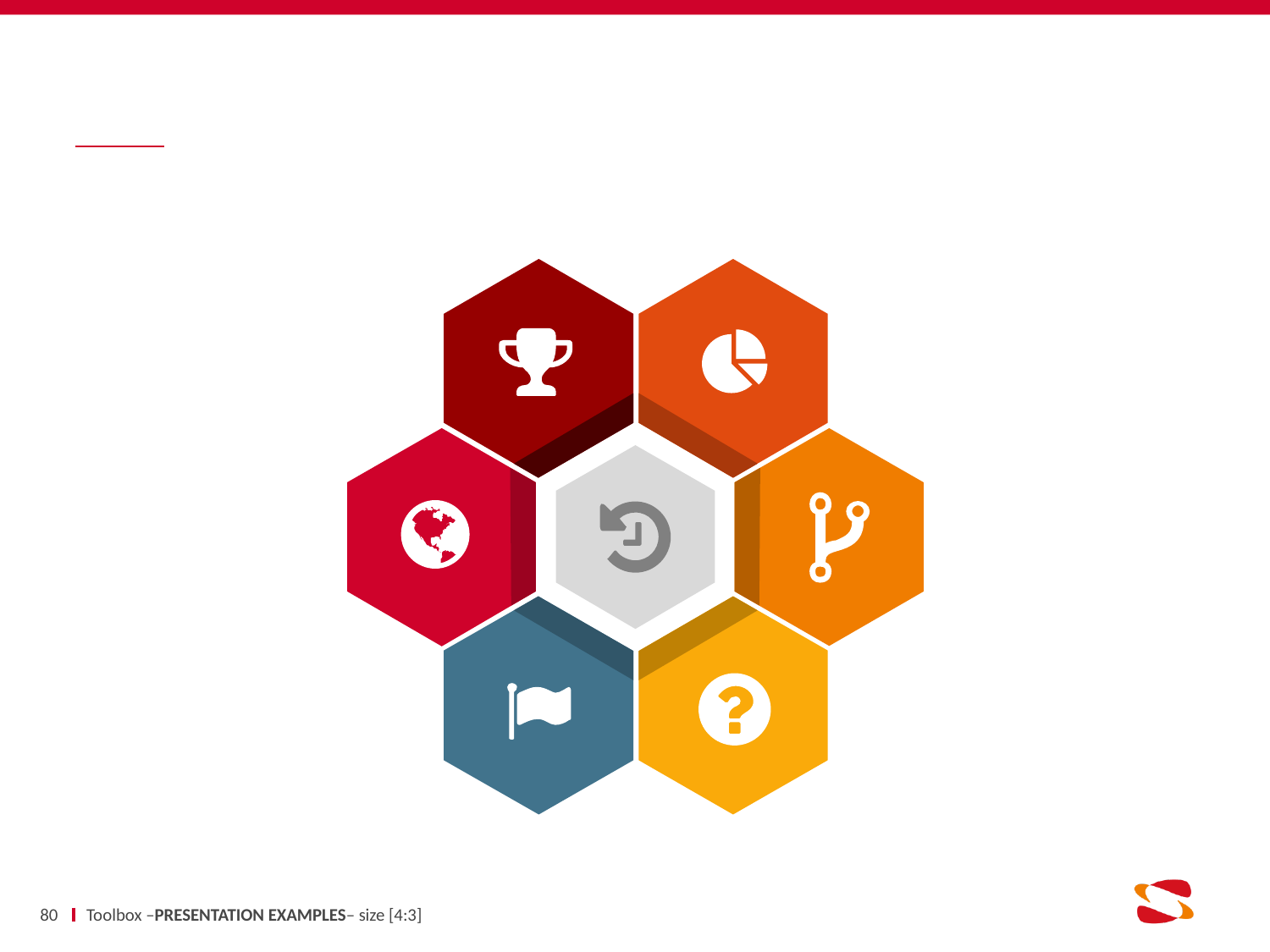

#

80
Toolbox –PRESENTATION EXAMPLES– size [4:3]